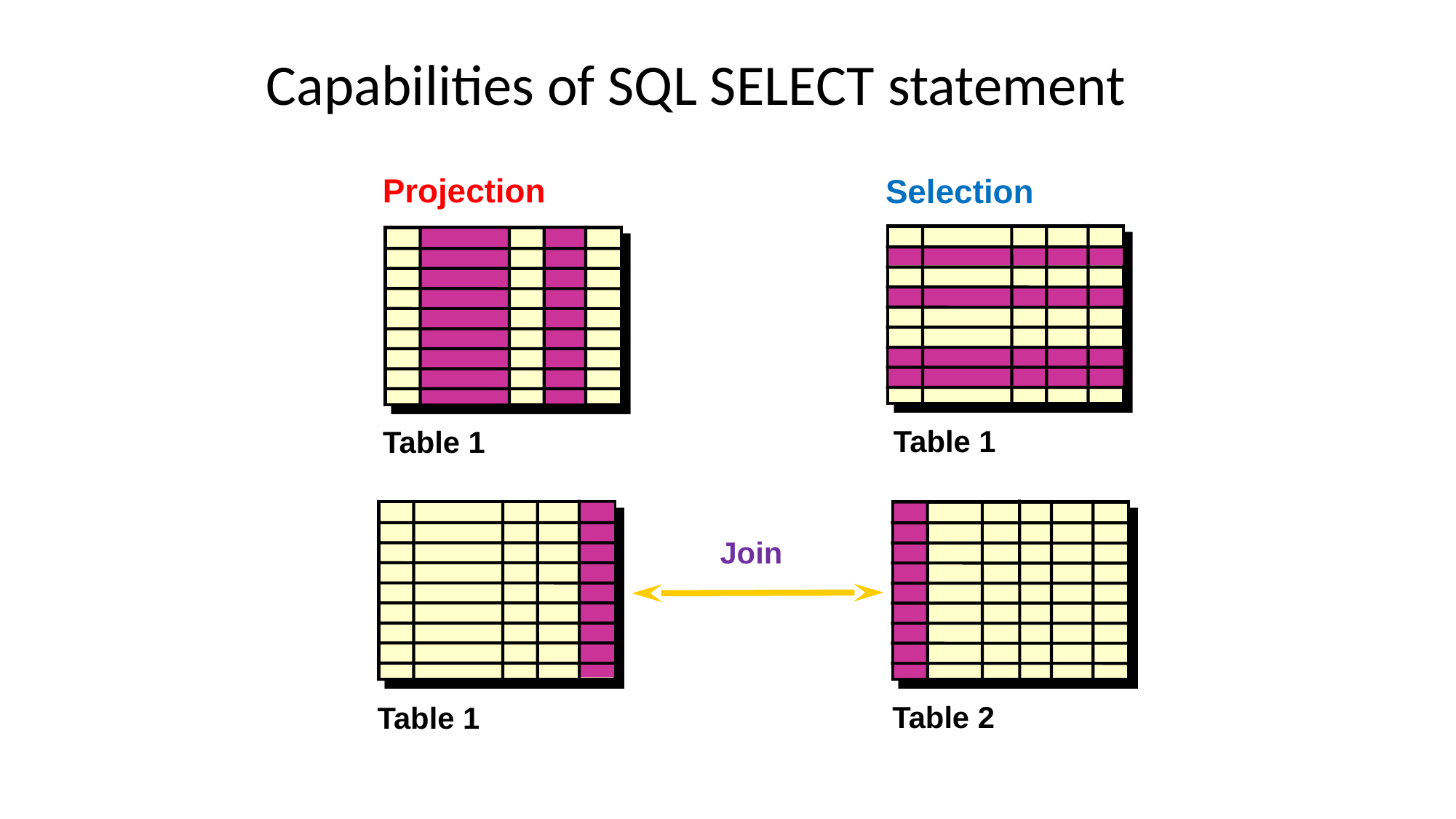

# Capabilities of SQL SELECT statement
Projection
Selection

Table 1
Table 1

Join

Table 2
Table 1